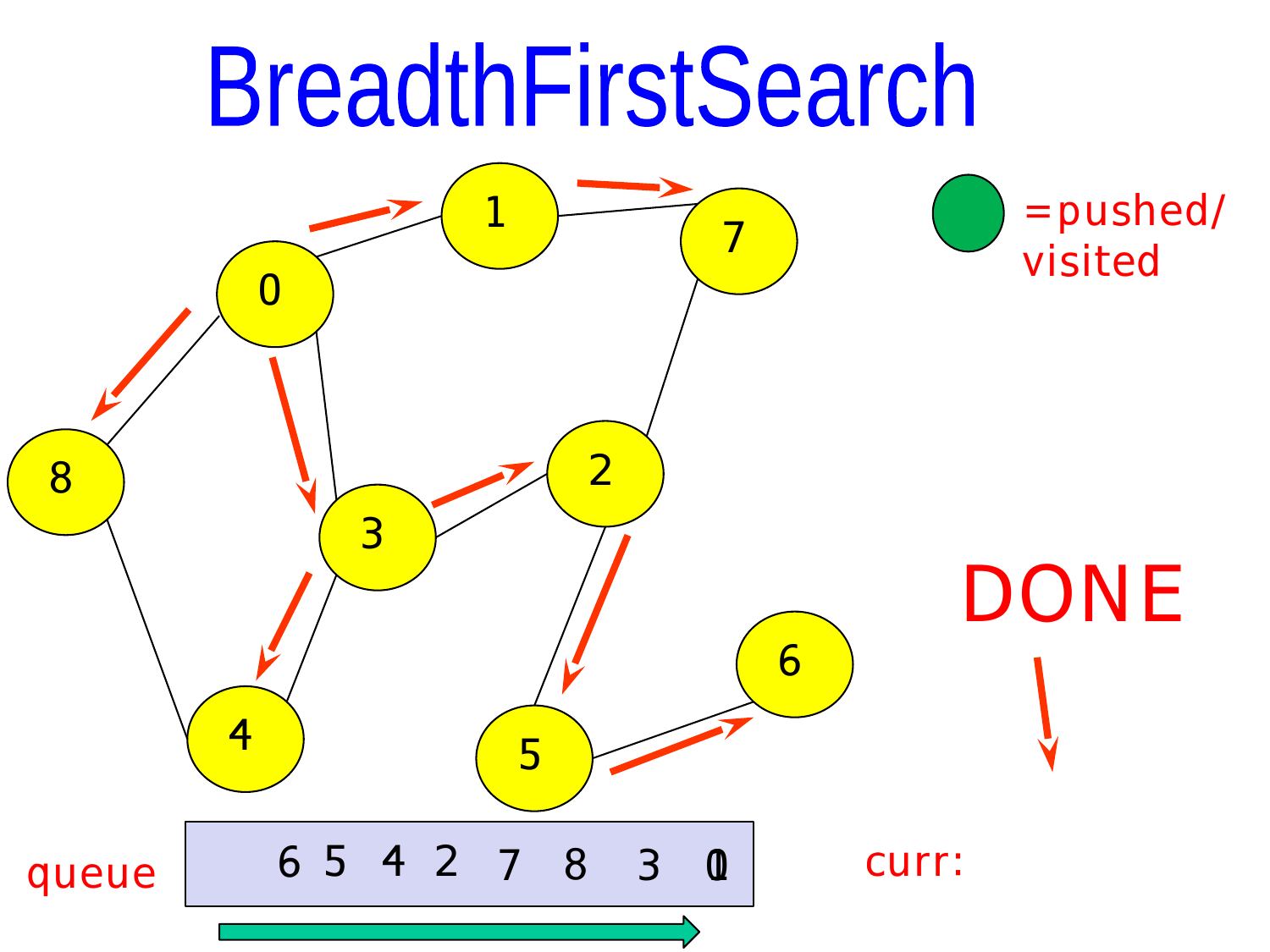

BreadthFirstSearch
 1

=pushed/  visited

 7

 0

 2
 8

 3

DONE

 6

 4

 5

5
4
2
curr:
6
8
7
3
0
1
 queue